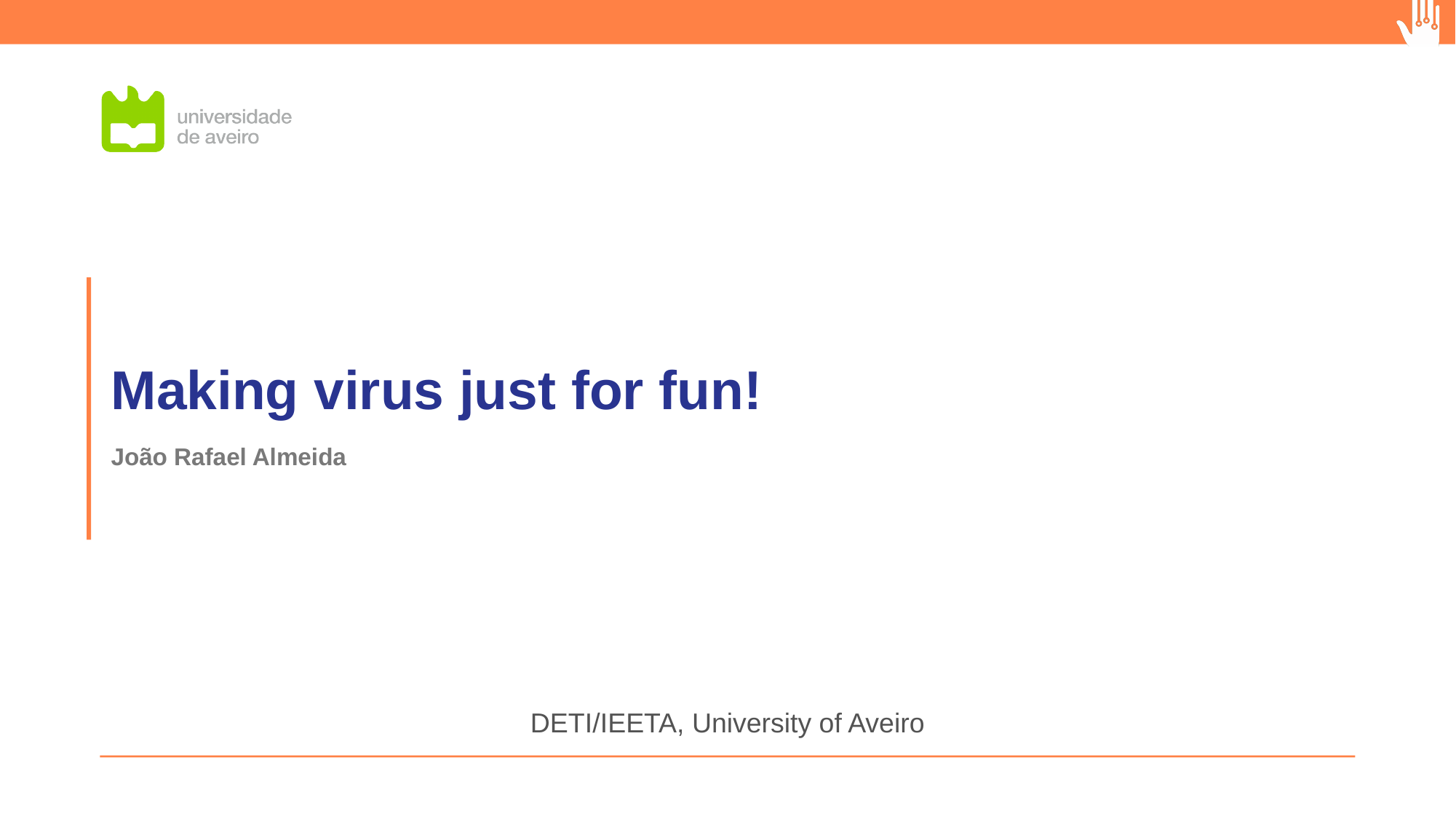

# Making virus just for fun!
João Rafael Almeida
DETI/IEETA, University of Aveiro